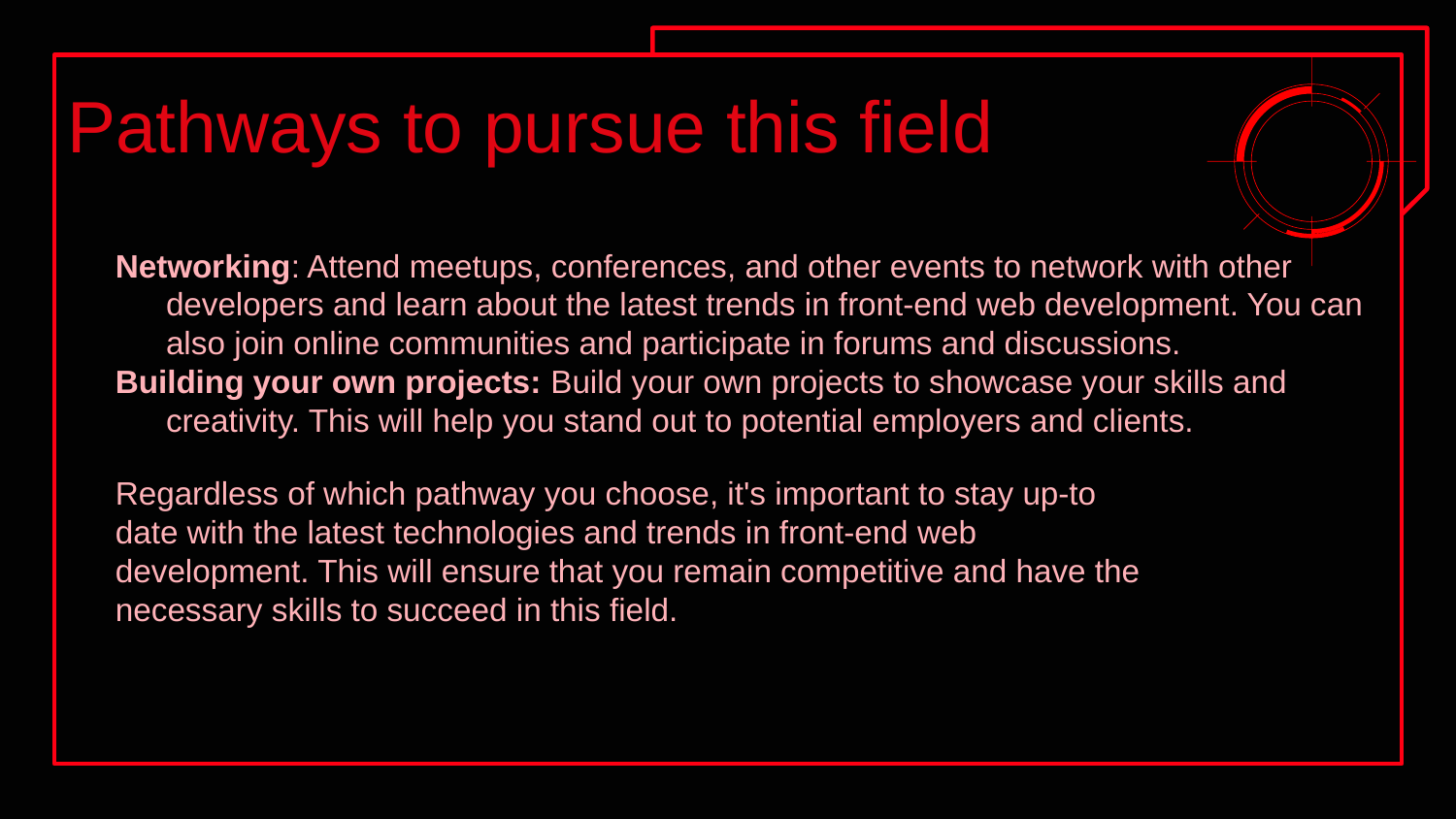

# Pathways to pursue this field

Networking: Attend meetups, conferences, and other events to network with other developers and learn about the latest trends in front-end web development. You can also join online communities and participate in forums and discussions.
Building your own projects: Build your own projects to showcase your skills and creativity. This will help you stand out to potential employers and clients.

Regardless of which pathway you choose, it's important to stay up-to
date with the latest technologies and trends in front-end web
development. This will ensure that you remain competitive and have the
necessary skills to succeed in this field.